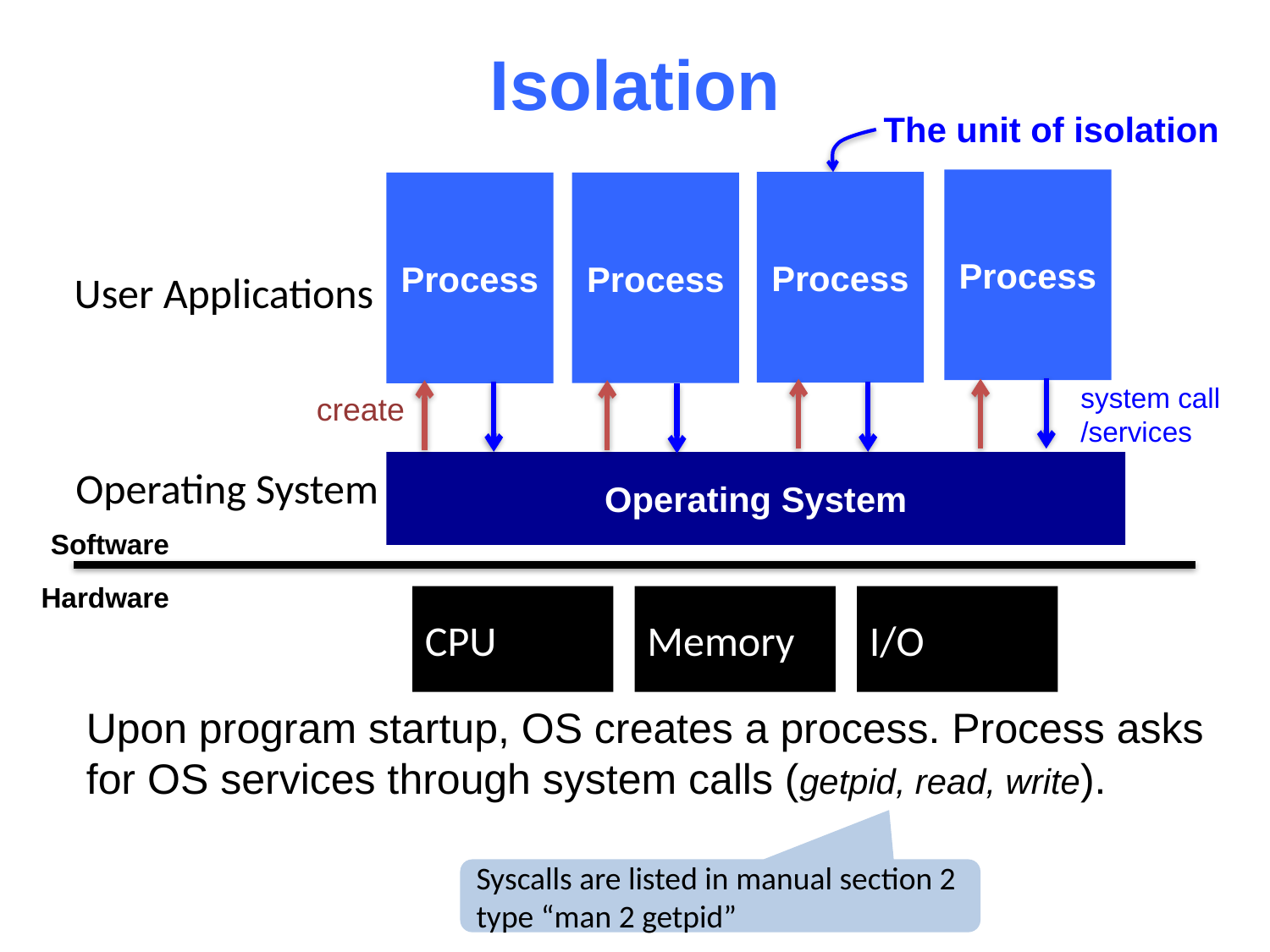

# Isolation
The unit of isolation

Process
Process
Process
Process
User Applications
system call
/services
create
Operating System
Operating System
Software
Hardware
CPU
Memory
I/O
Upon program startup, OS creates a process. Process asks for OS services through system calls (getpid, read, write).
Syscalls are listed in manual section 2
type “man 2 getpid”